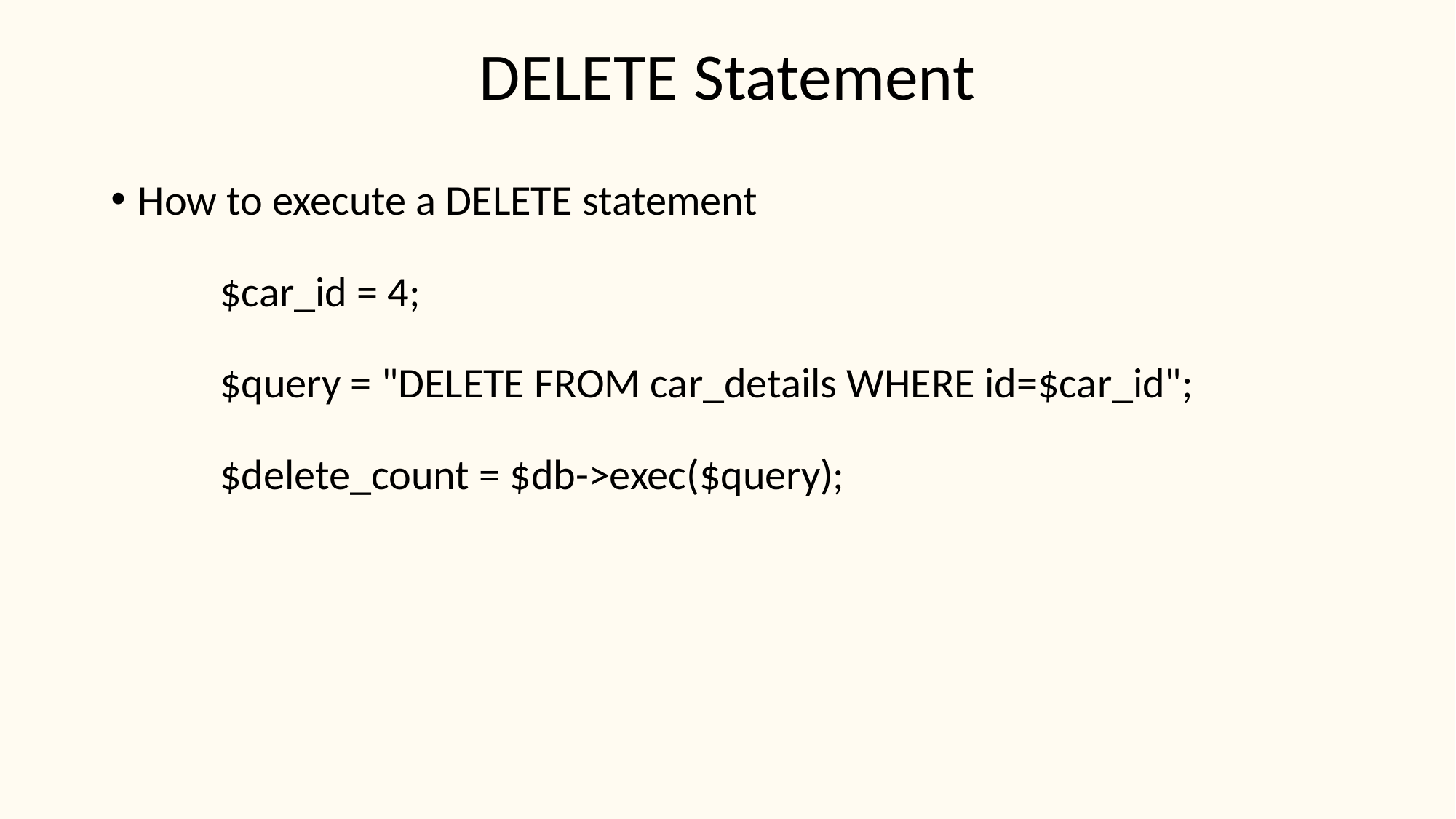

# DELETE Statement
How to execute a DELETE statement
	$car_id = 4;
	$query = "DELETE FROM car_details WHERE id=$car_id";
	$delete_count = $db->exec($query);